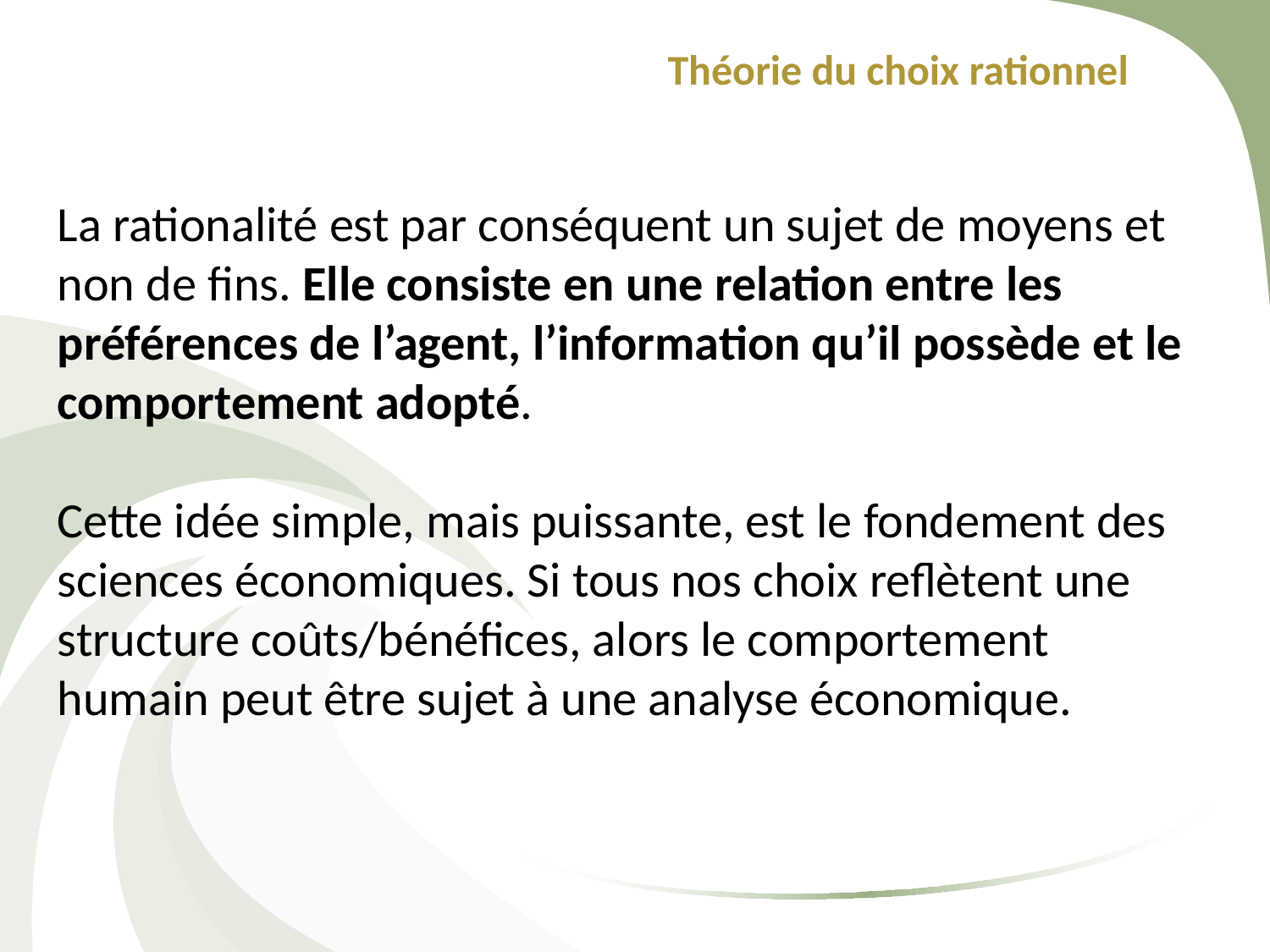

Théorie du choix rationnel
La rationalité est par conséquent un sujet de moyens et non de fins. Elle consiste en une relation entre les préférences de l’agent, l’information qu’il possède et le comportement adopté.

Cette idée simple, mais puissante, est le fondement des sciences économiques. Si tous nos choix reflètent une structure coûts/bénéfices, alors le comportement humain peut être sujet à une analyse économique.